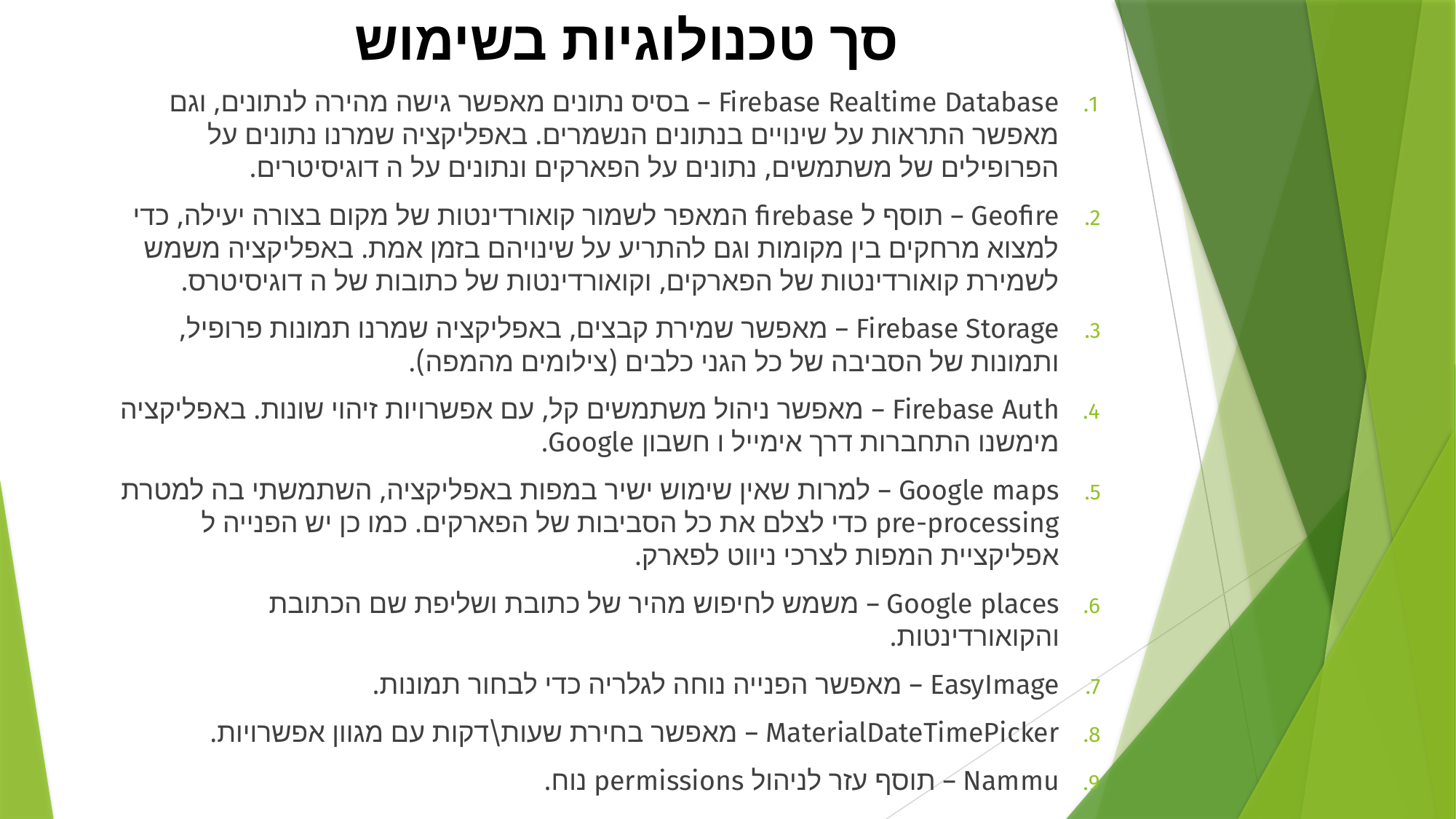

# סך טכנולוגיות בשימוש
Firebase Realtime Database – בסיס נתונים מאפשר גישה מהירה לנתונים, וגם מאפשר התראות על שינויים בנתונים הנשמרים. באפליקציה שמרנו נתונים על הפרופילים של משתמשים, נתונים על הפארקים ונתונים על ה דוגיסיטרים.
Geofire – תוסף ל firebase המאפר לשמור קואורדינטות של מקום בצורה יעילה, כדי למצוא מרחקים בין מקומות וגם להתריע על שינויהם בזמן אמת. באפליקציה משמש לשמירת קואורדינטות של הפארקים, וקואורדינטות של כתובות של ה דוגיסיטרס.
Firebase Storage – מאפשר שמירת קבצים, באפליקציה שמרנו תמונות פרופיל, ותמונות של הסביבה של כל הגני כלבים (צילומים מהמפה).
Firebase Auth – מאפשר ניהול משתמשים קל, עם אפשרויות זיהוי שונות. באפליקציה מימשנו התחברות דרך אימייל ו חשבון Google.
Google maps – למרות שאין שימוש ישיר במפות באפליקציה, השתמשתי בה למטרת pre-processing כדי לצלם את כל הסביבות של הפארקים. כמו כן יש הפנייה ל אפליקציית המפות לצרכי ניווט לפארק.
Google places – משמש לחיפוש מהיר של כתובת ושליפת שם הכתובת והקואורדינטות.
EasyImage – מאפשר הפנייה נוחה לגלריה כדי לבחור תמונות.
MaterialDateTimePicker – מאפשר בחירת שעות\דקות עם מגוון אפשרויות.
Nammu – תוסף עזר לניהול permissions נוח.